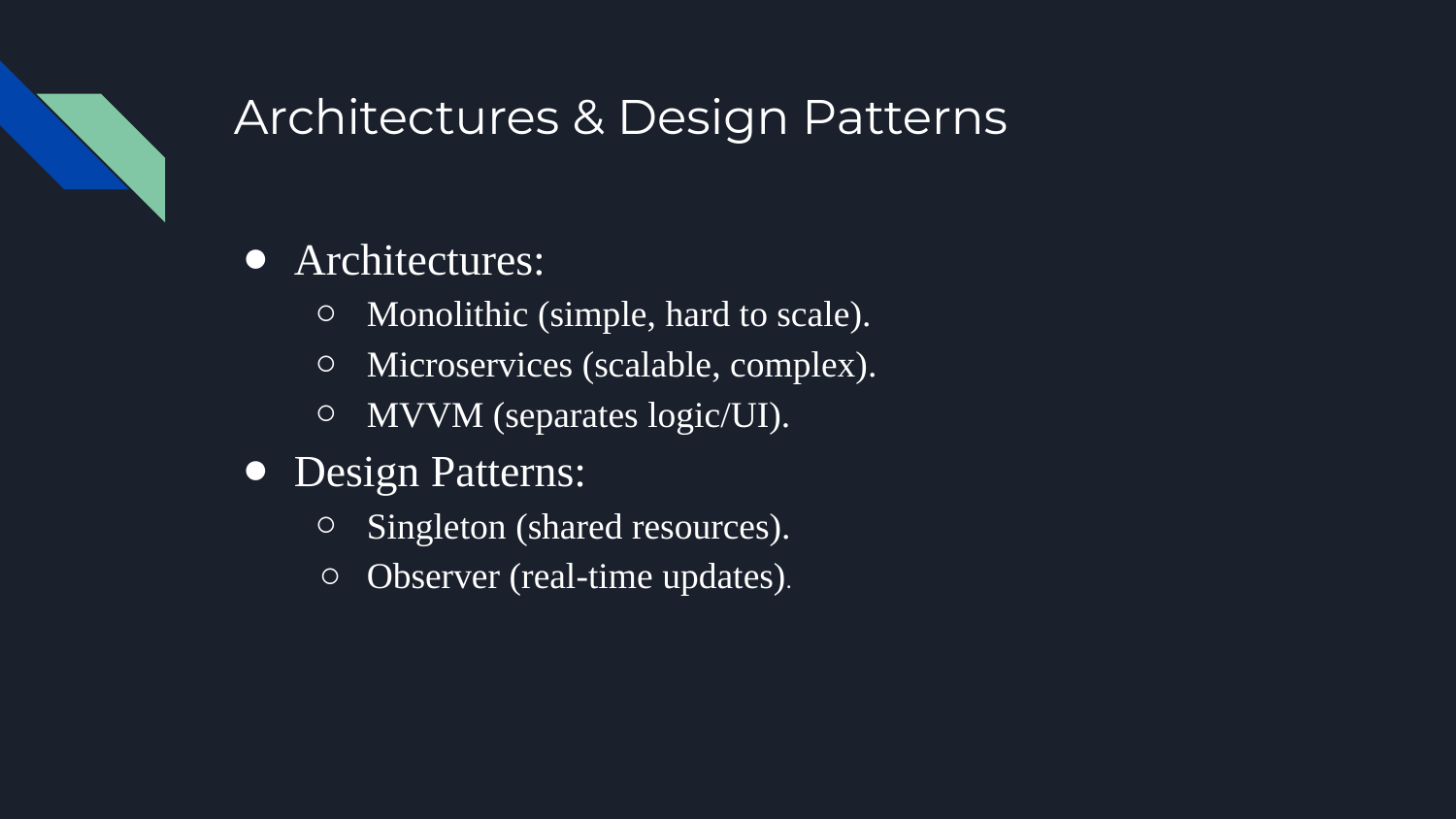

# Architectures & Design Patterns

Architectures:
Monolithic (simple, hard to scale).
Microservices (scalable, complex).
MVVM (separates logic/UI).
Design Patterns:
Singleton (shared resources).
Observer (real-time updates).